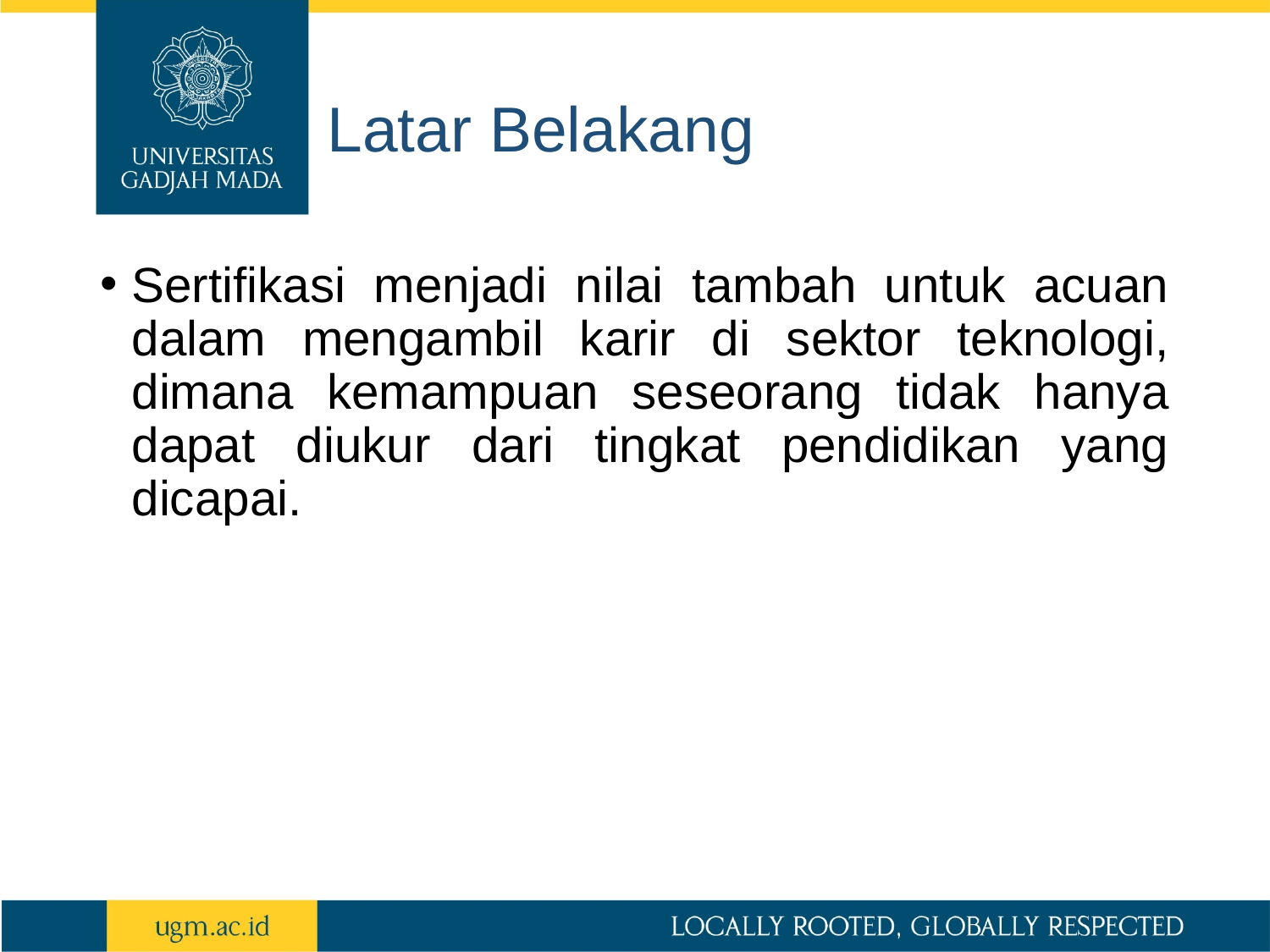

# Latar Belakang
Sertifikasi menjadi nilai tambah untuk acuan dalam mengambil karir di sektor teknologi, dimana kemampuan seseorang tidak hanya dapat diukur dari tingkat pendidikan yang dicapai.